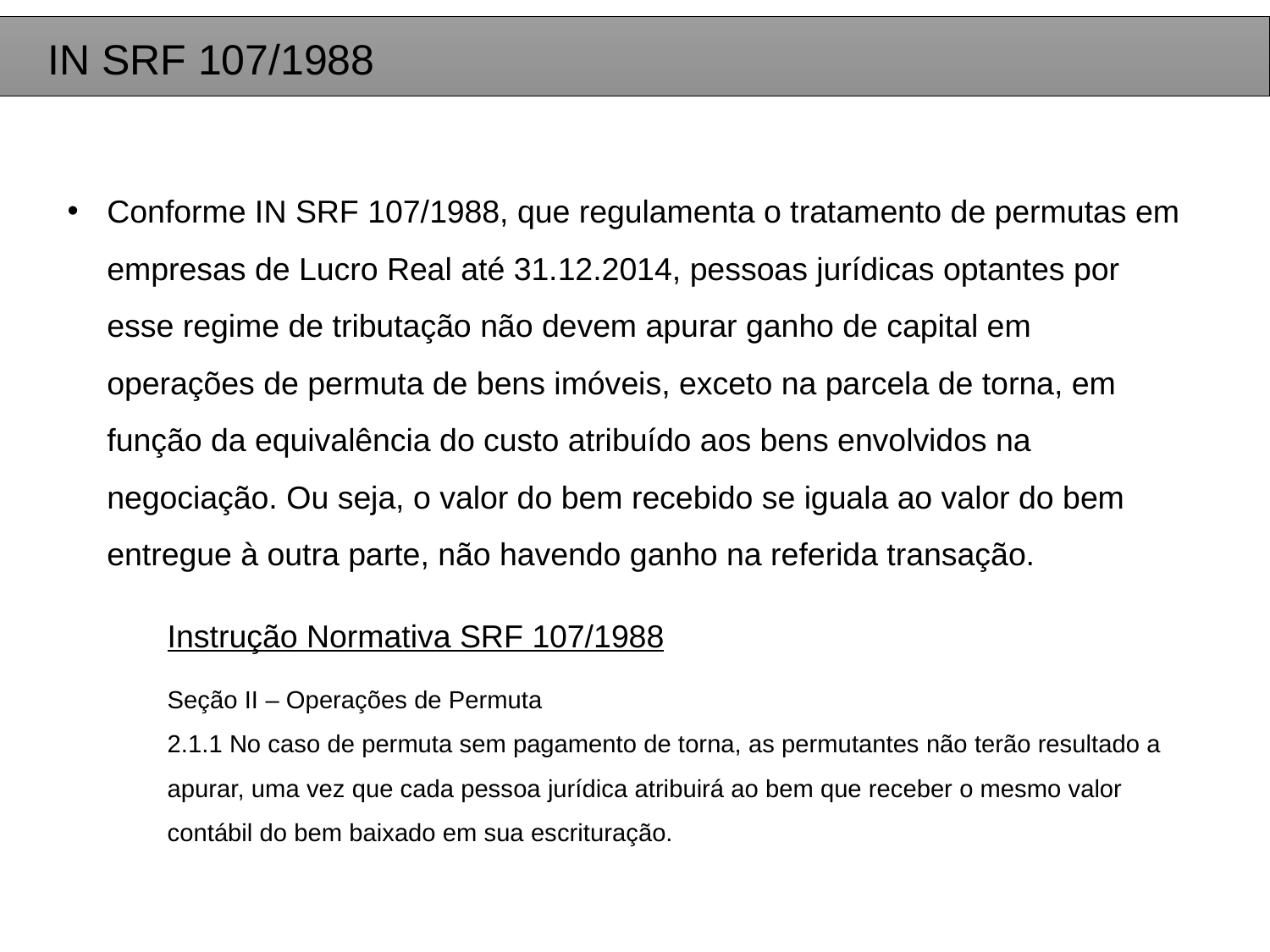

IN SRF 107/1988
Conforme IN SRF 107/1988, que regulamenta o tratamento de permutas em empresas de Lucro Real até 31.12.2014, pessoas jurídicas optantes por esse regime de tributação não devem apurar ganho de capital em operações de permuta de bens imóveis, exceto na parcela de torna, em função da equivalência do custo atribuído aos bens envolvidos na negociação. Ou seja, o valor do bem recebido se iguala ao valor do bem entregue à outra parte, não havendo ganho na referida transação.
Instrução Normativa SRF 107/1988
Seção II – Operações de Permuta
2.1.1 No caso de permuta sem pagamento de torna, as permutantes não terão resultado a apurar, uma vez que cada pessoa jurídica atribuirá ao bem que receber o mesmo valor contábil do bem baixado em sua escrituração.